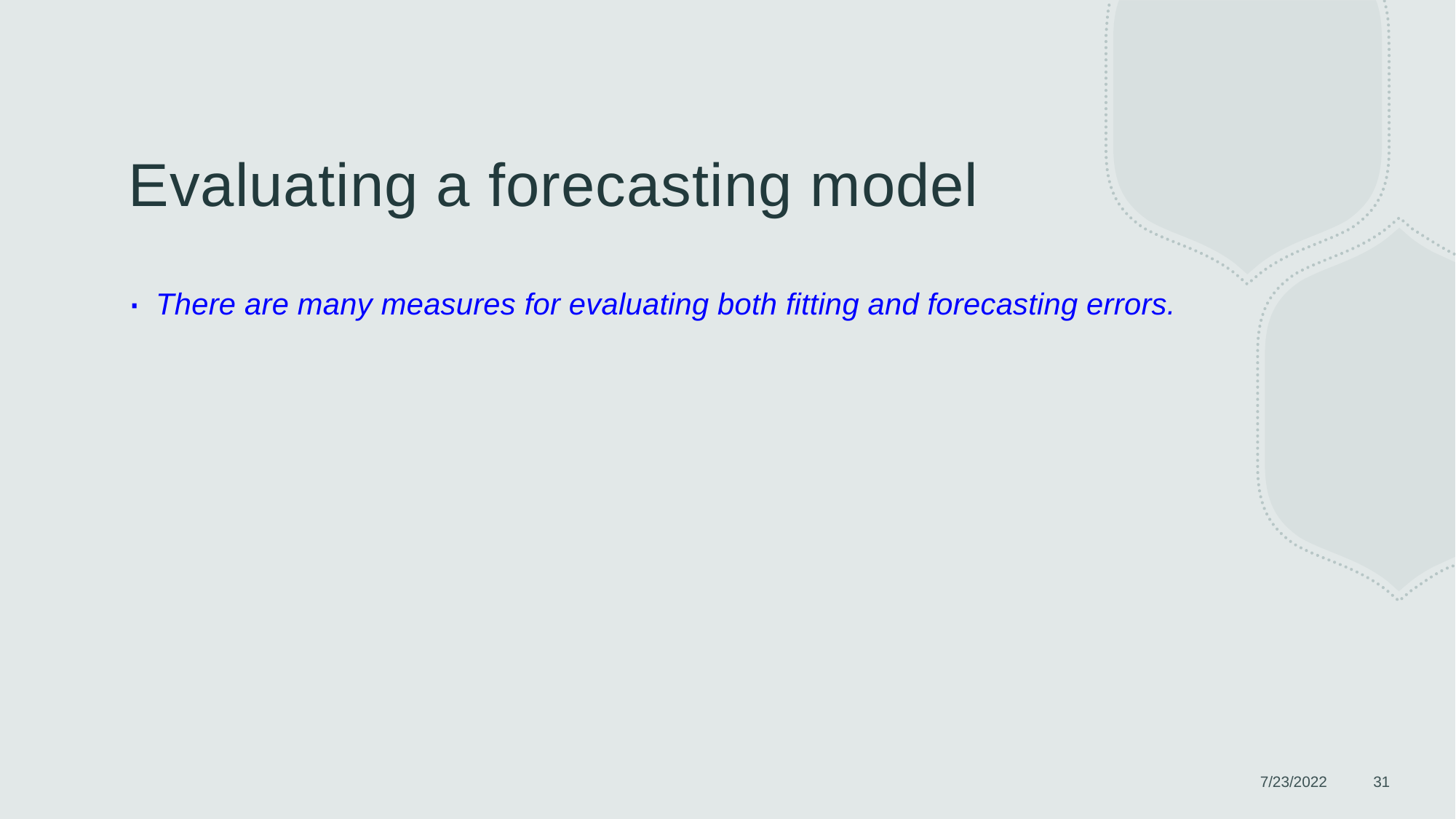

# Evaluating a forecasting model
There are many measures for evaluating both fitting and forecasting errors.
7/23/2022
31